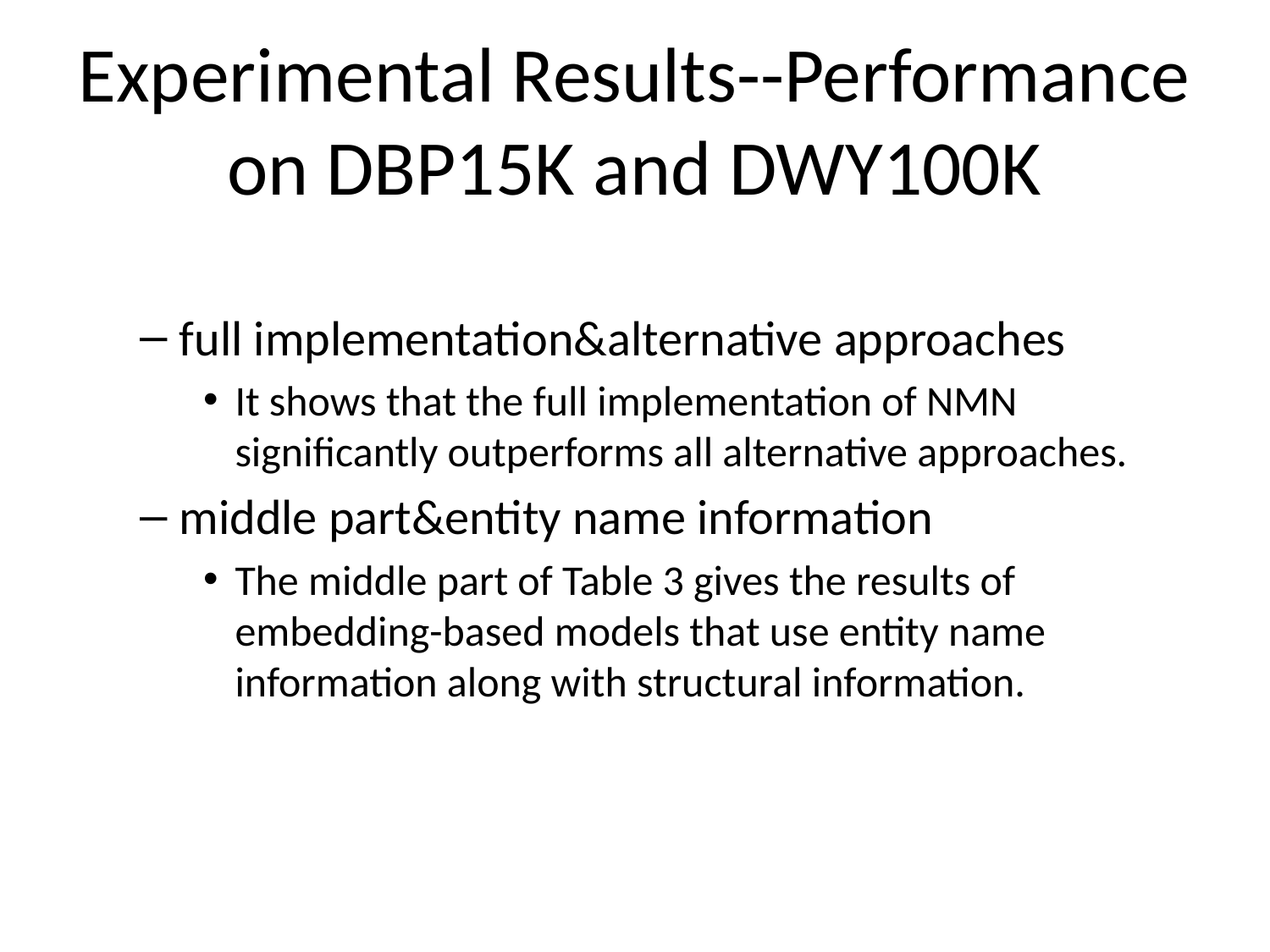

# Experimental Results--Performance on DBP15K and DWY100K

full implementation&alternative approaches
It shows that the full implementation of NMN significantly outperforms all alternative approaches.
middle part&entity name information
The middle part of Table 3 gives the results of embedding-based models that use entity name information along with structural information.